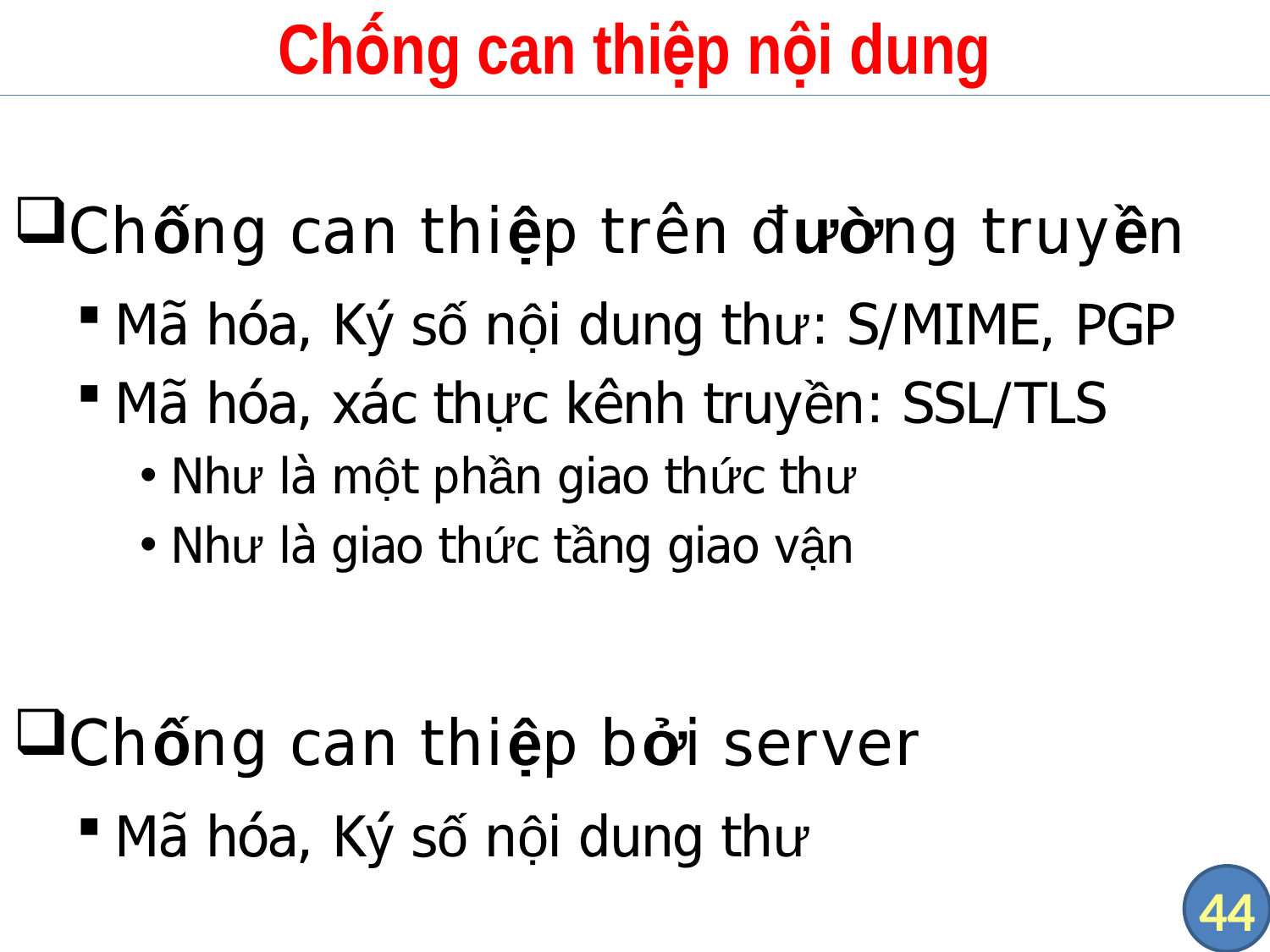

# Chống can thiệp nội dung
Chống can thiệp trên đường truyền
Mã hóa, Ký số nội dung thư: S/MIME, PGP
Mã hóa, xác thực kênh truyền: SSL/TLS
Như là một phần giao thức thư
Như là giao thức tầng giao vận

Chống can thiệp bởi server
Mã hóa, Ký số nội dung thư
44